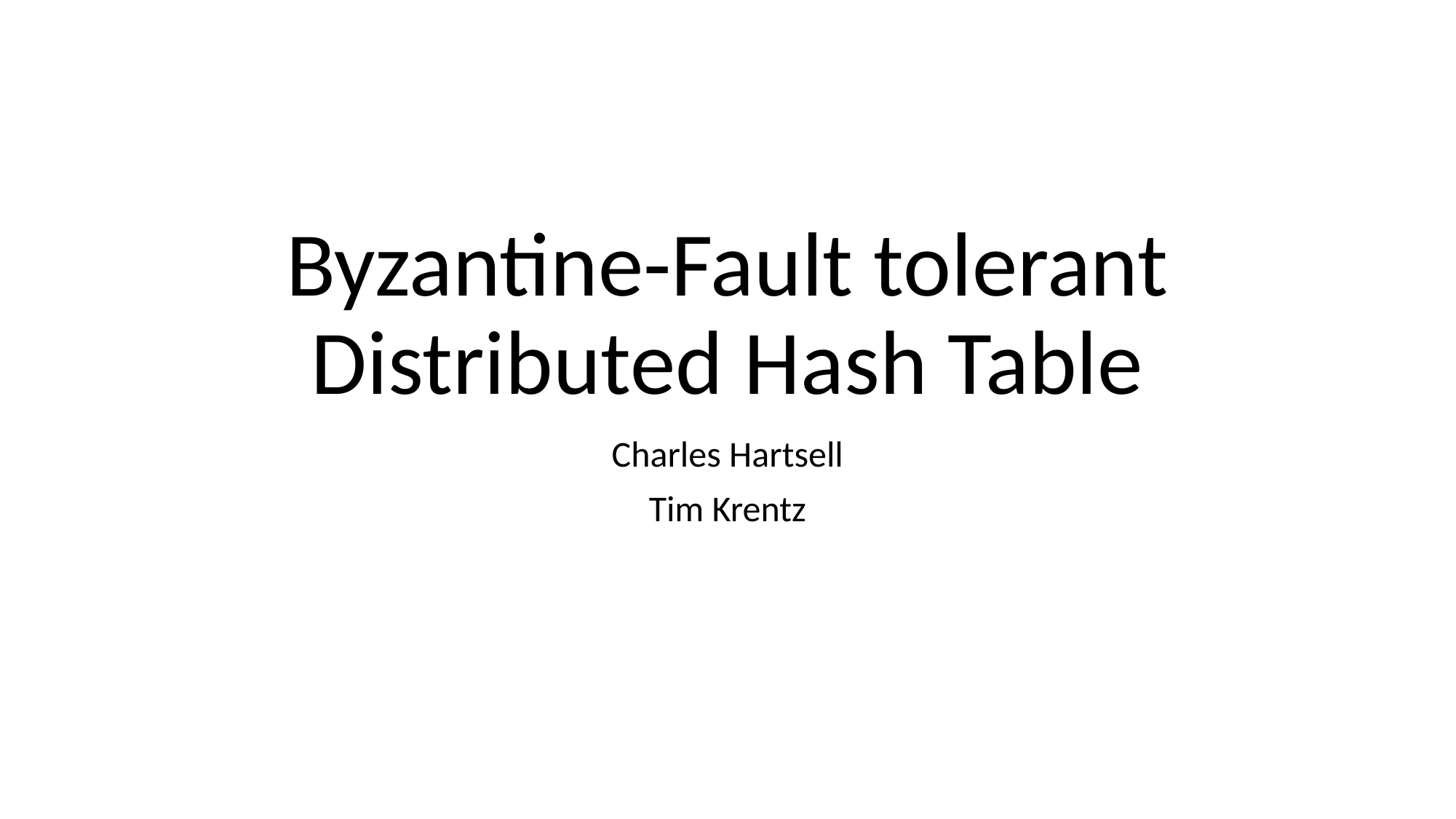

# Byzantine-Fault tolerant Distributed Hash Table
Charles Hartsell
Tim Krentz